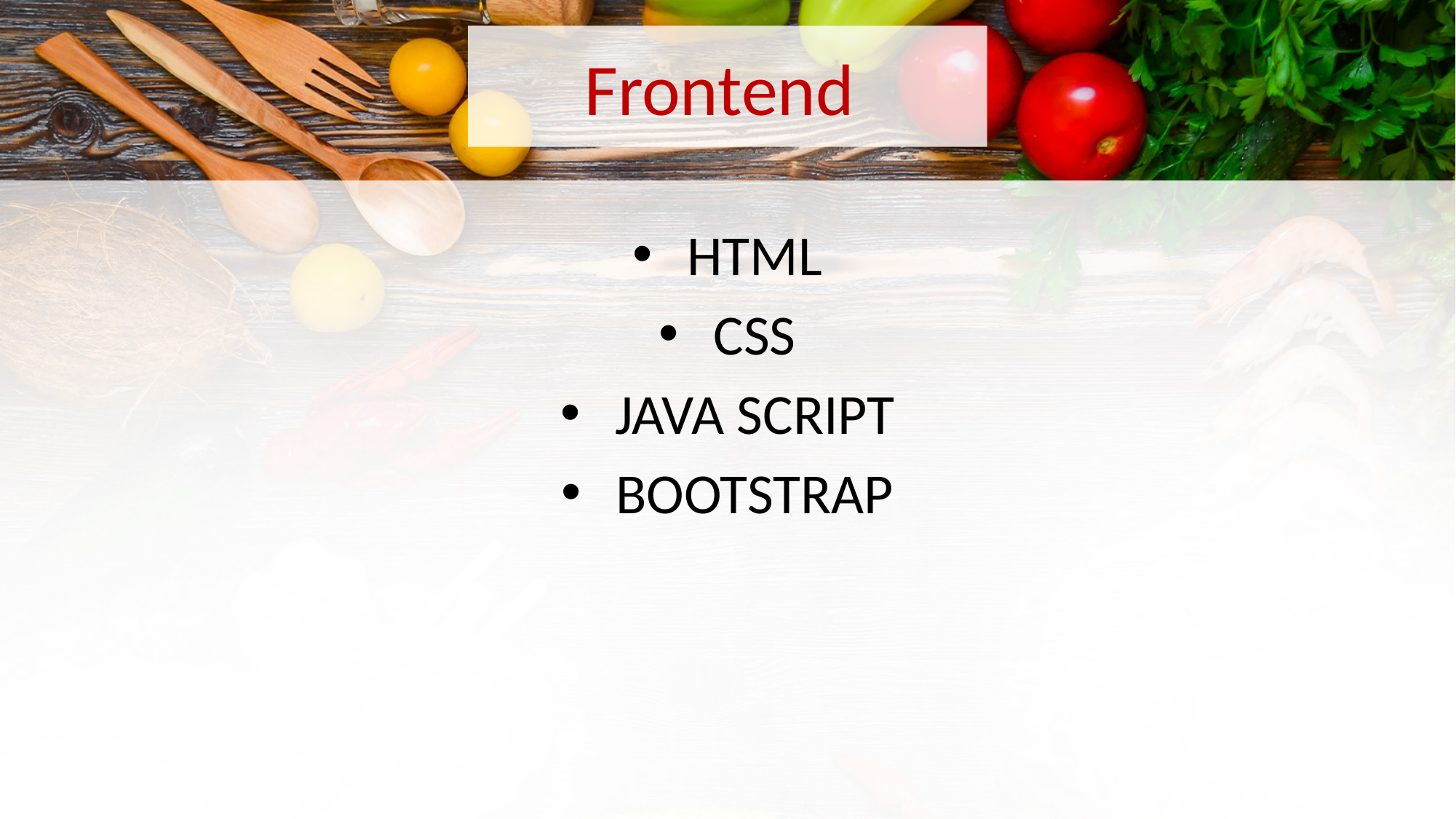

# Frontend

HTML
CSS
JAVA SCRIPT
BOOTSTRAP